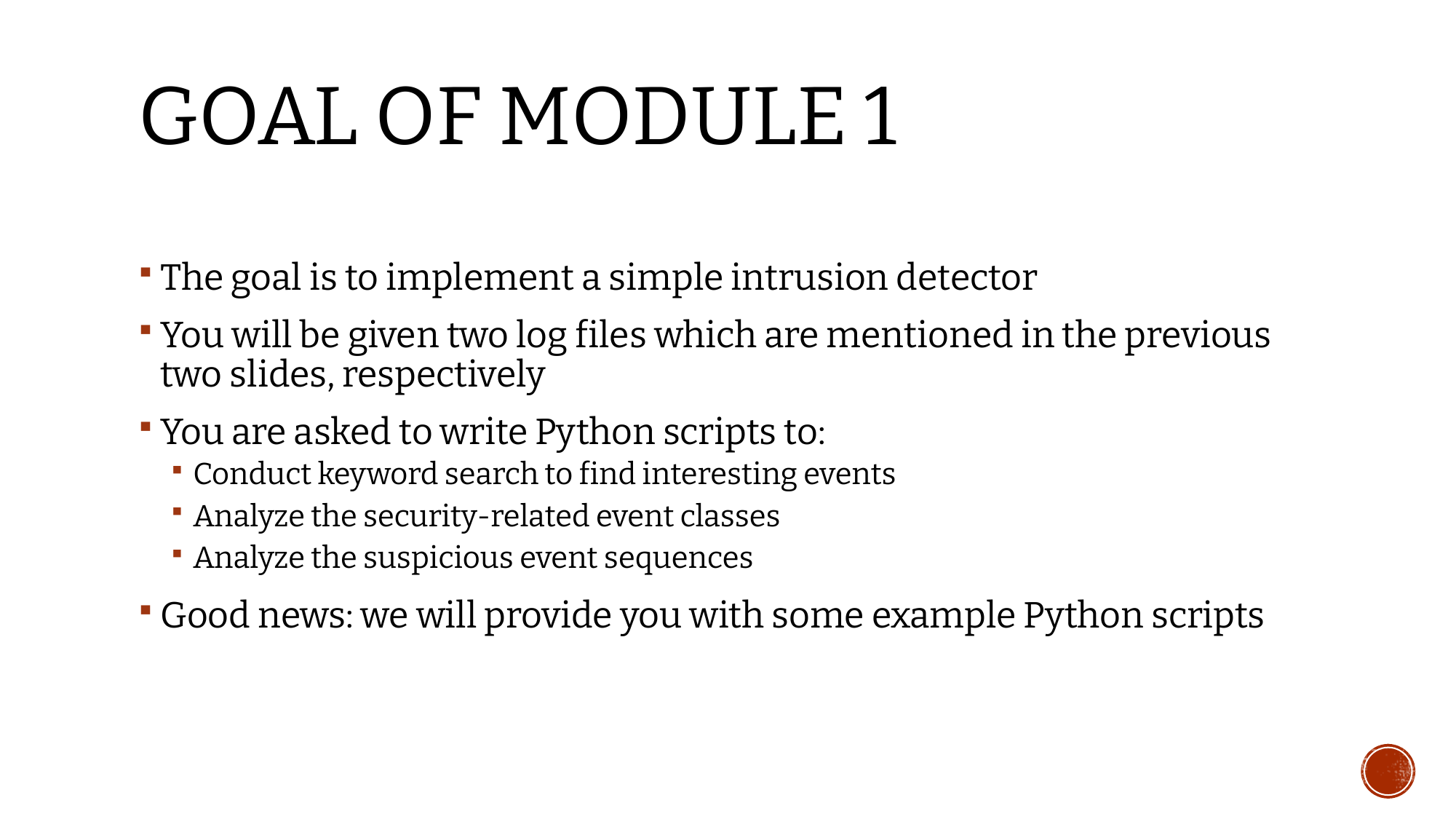

# Goal of Module 1
The goal is to implement a simple intrusion detector
You will be given two log files which are mentioned in the previous two slides, respectively
You are asked to write Python scripts to:
Conduct keyword search to find interesting events
Analyze the security-related event classes
Analyze the suspicious event sequences
Good news: we will provide you with some example Python scripts